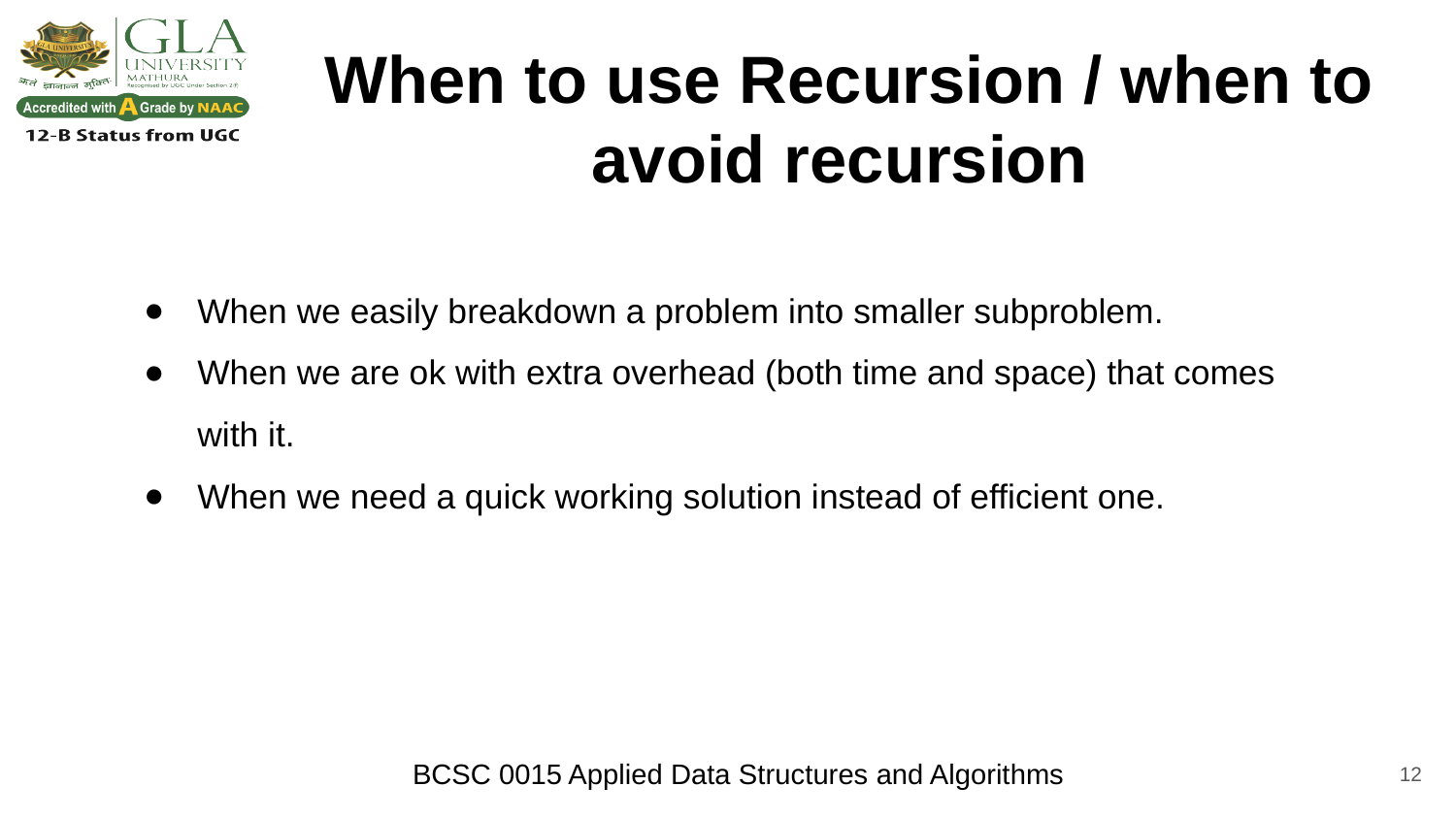

# When to use Recursion / when to avoid recursion
When we easily breakdown a problem into smaller subproblem.
When we are ok with extra overhead (both time and space) that comes with it.
When we need a quick working solution instead of efficient one.

12